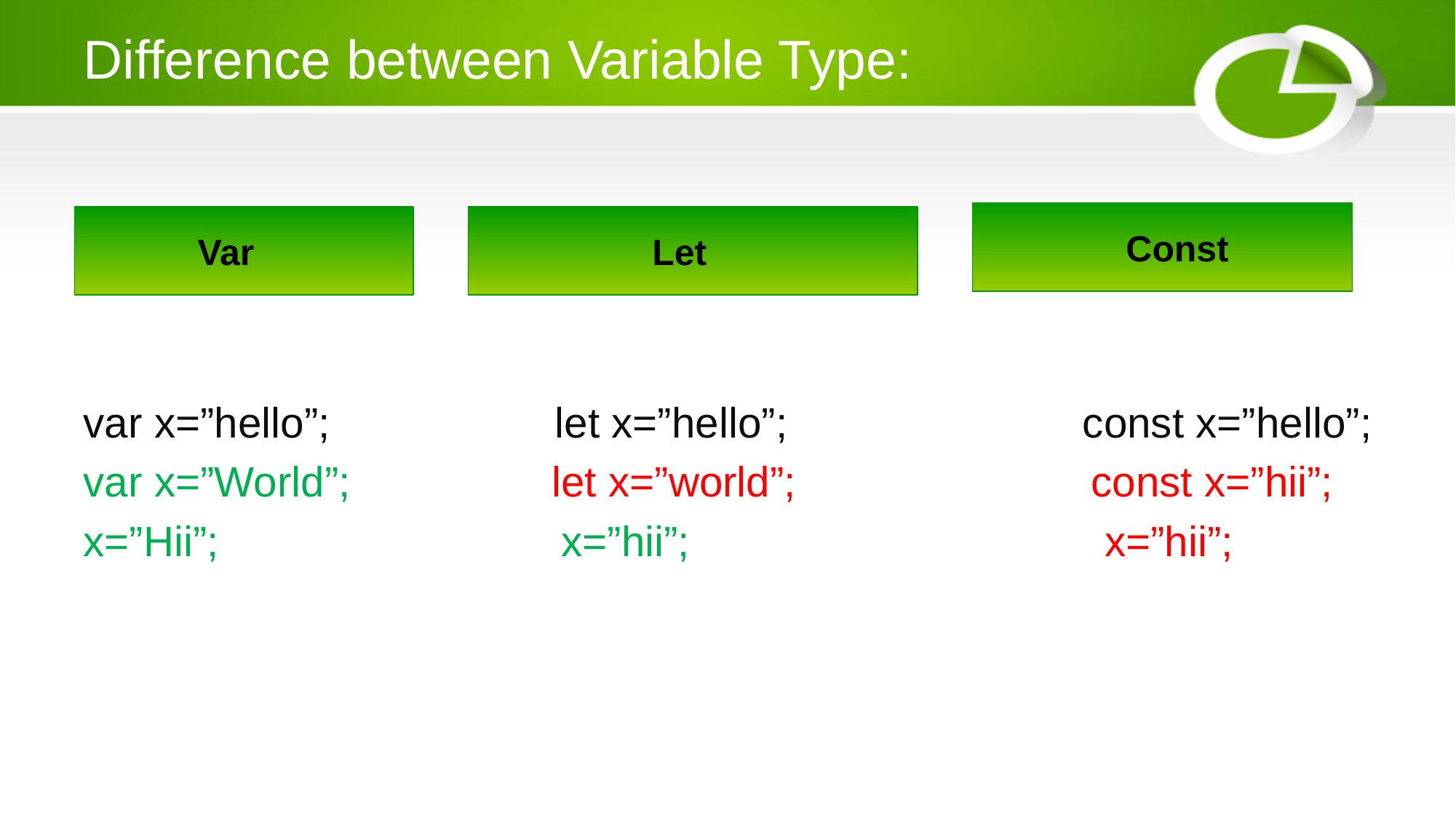

# Difference between Variable Type:

var x=”hello”;                   let x=”hello”;                         const x=”hello”;
var x=”World”;                 let x=”world”;                         const x=”hii”;
x=”Hii”;                             x=”hii”;                                   x=”hii”;
              Const
           Var
                 Let